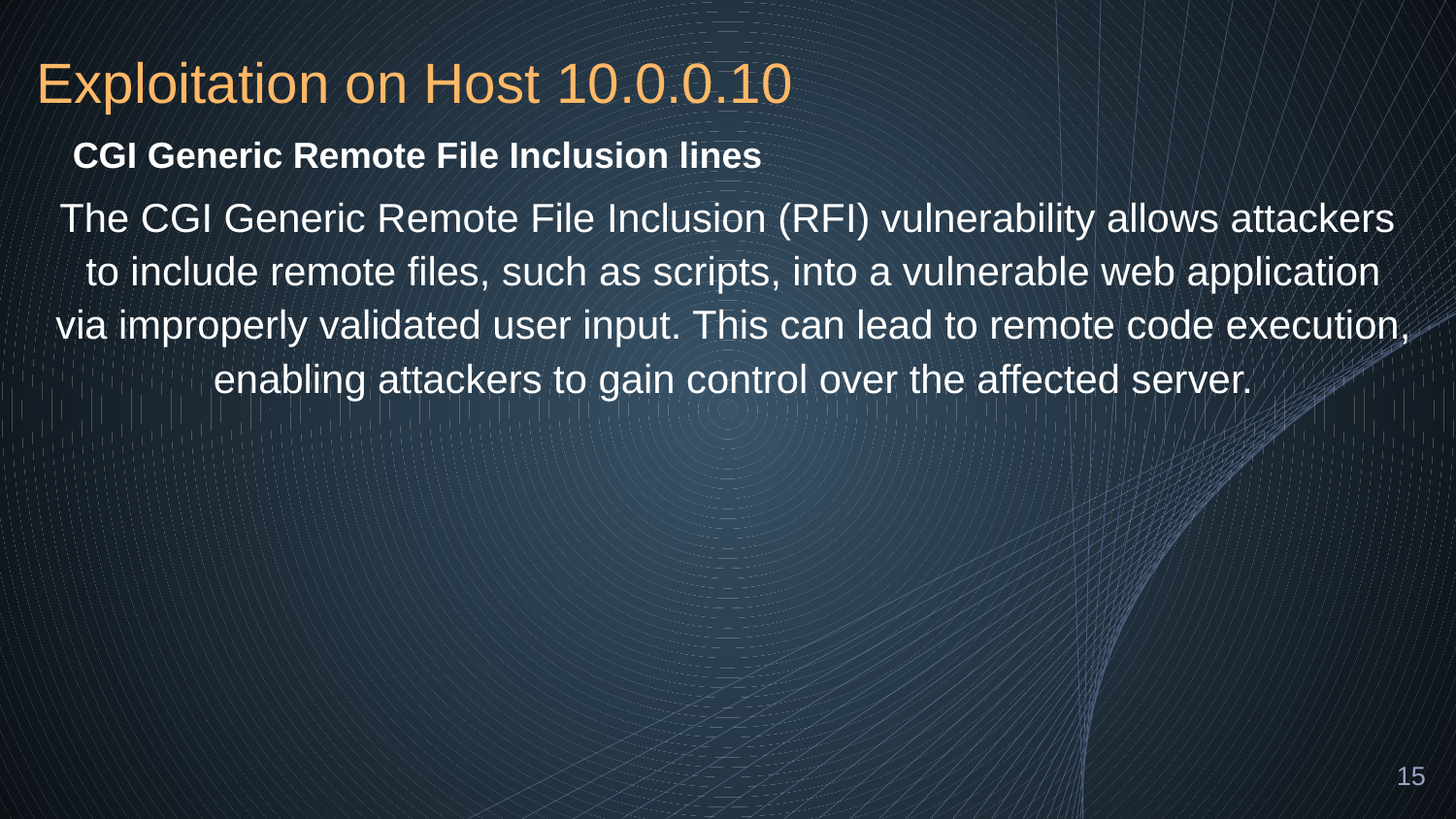

# Exploitation on Host 10.0.0.10
CGI Generic Remote File Inclusion lines
The CGI Generic Remote File Inclusion (RFI) vulnerability allows attackers
 to include remote files, such as scripts, into a vulnerable web application
 via improperly validated user input. This can lead to remote code execution,
 enabling attackers to gain control over the affected server.
15